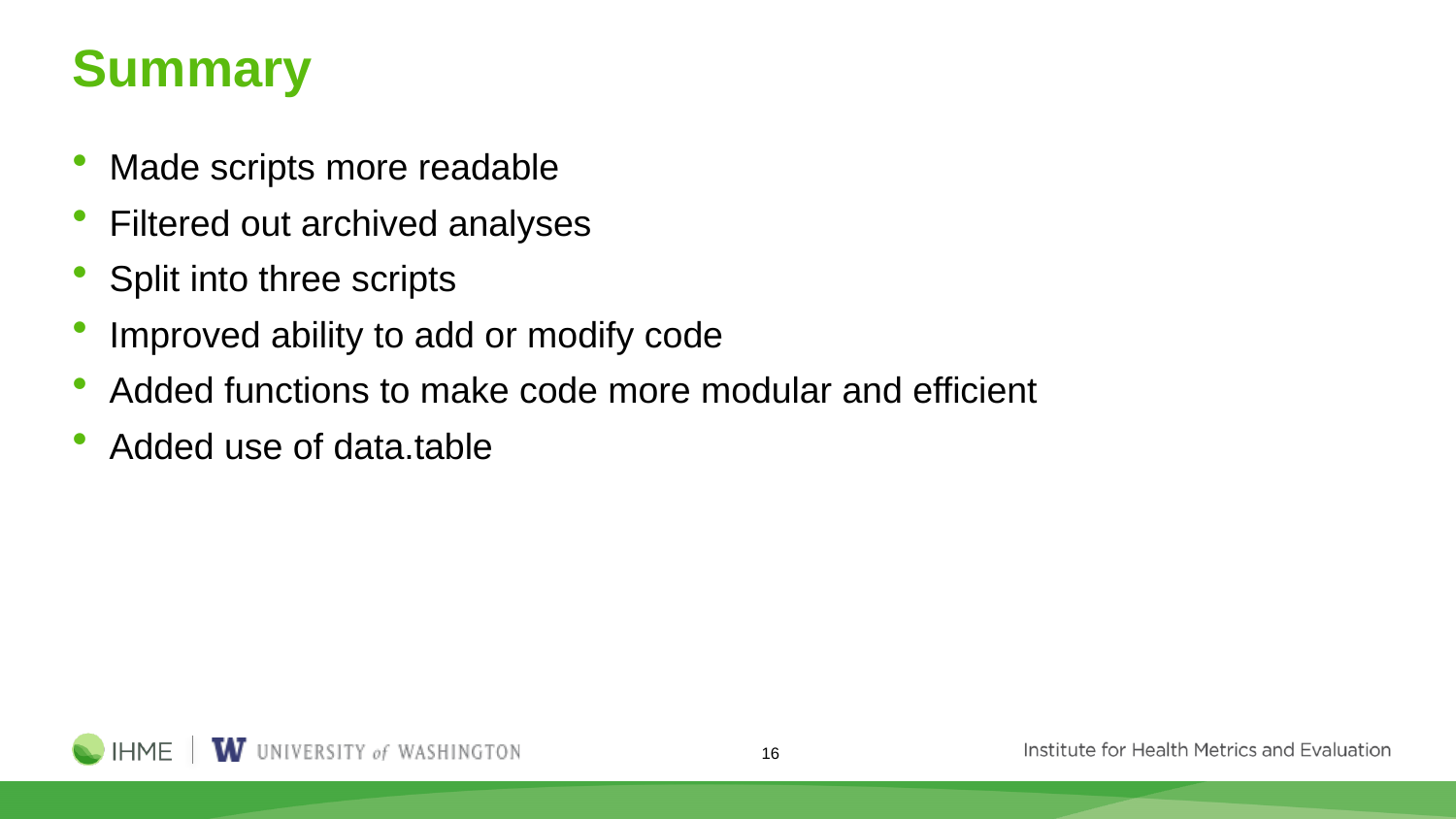

# Summary
Made scripts more readable
Filtered out archived analyses
Split into three scripts
Improved ability to add or modify code
Added functions to make code more modular and efficient
Added use of data.table
16